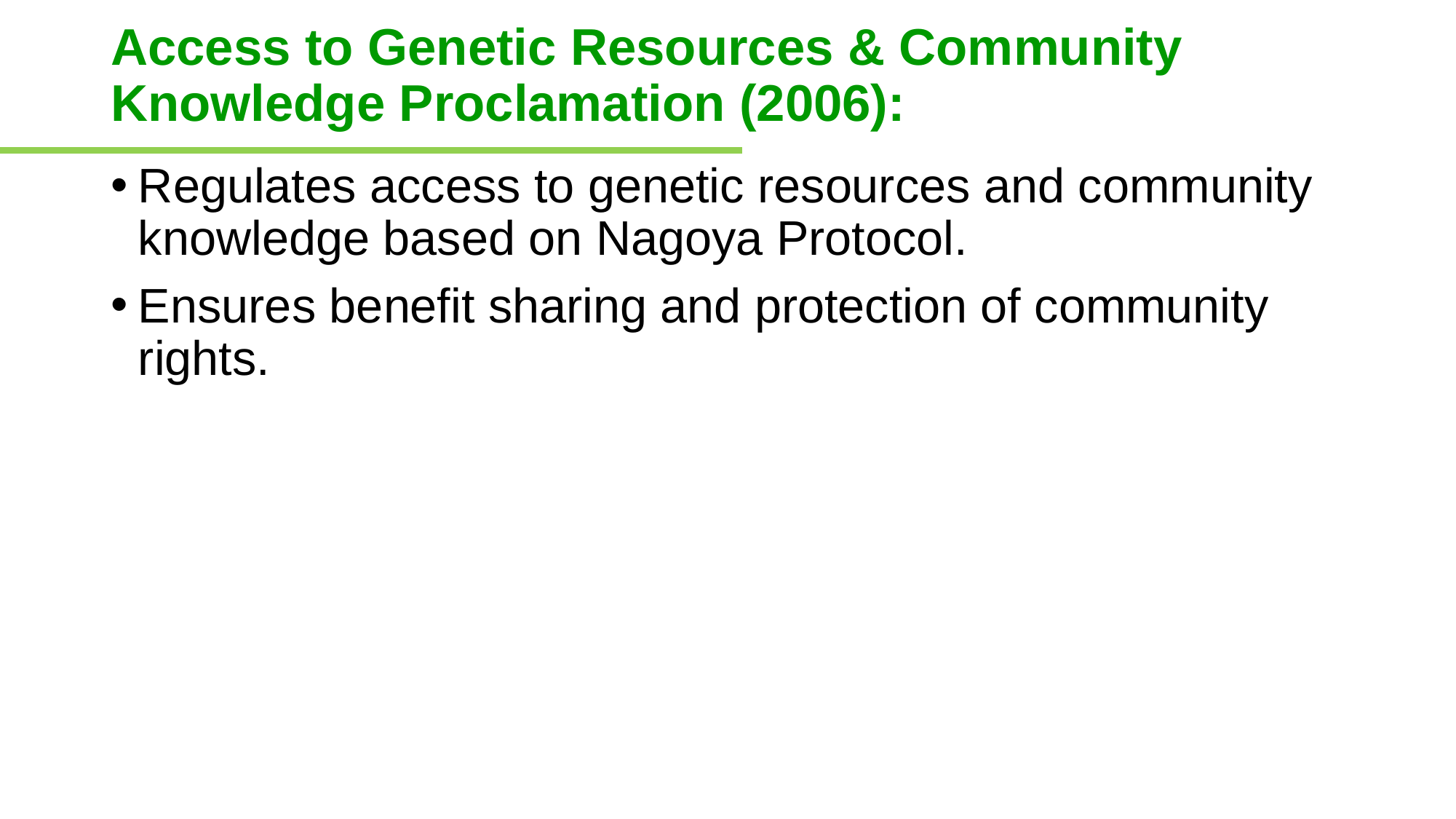

# Access to Genetic Resources & Community Knowledge Proclamation (2006):
Regulates access to genetic resources and community knowledge based on Nagoya Protocol.
Ensures benefit sharing and protection of community rights.